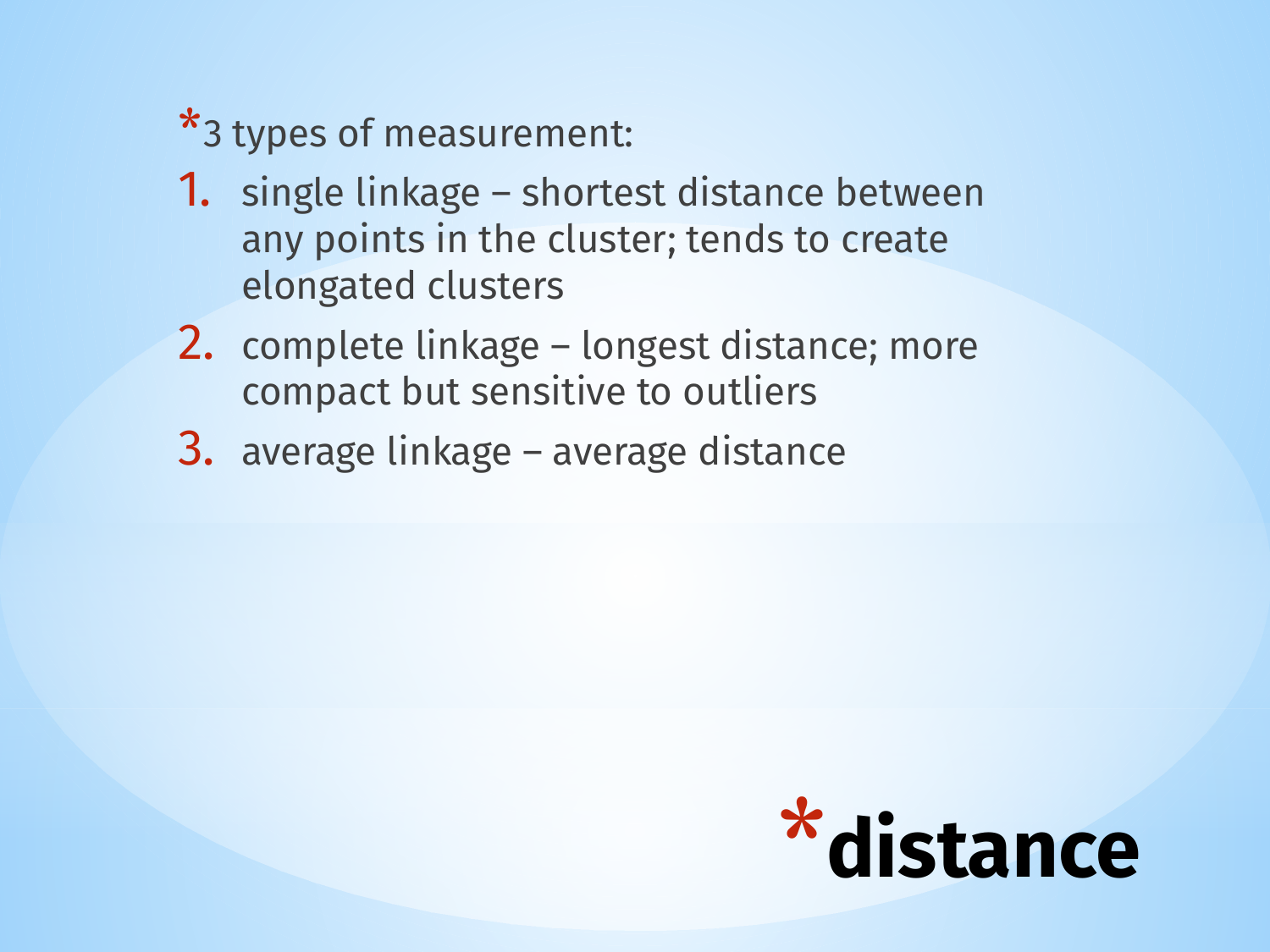

3 types of measurement:
single linkage – shortest distance between any points in the cluster; tends to create elongated clusters
complete linkage – longest distance; more compact but sensitive to outliers
average linkage – average distance
# distance